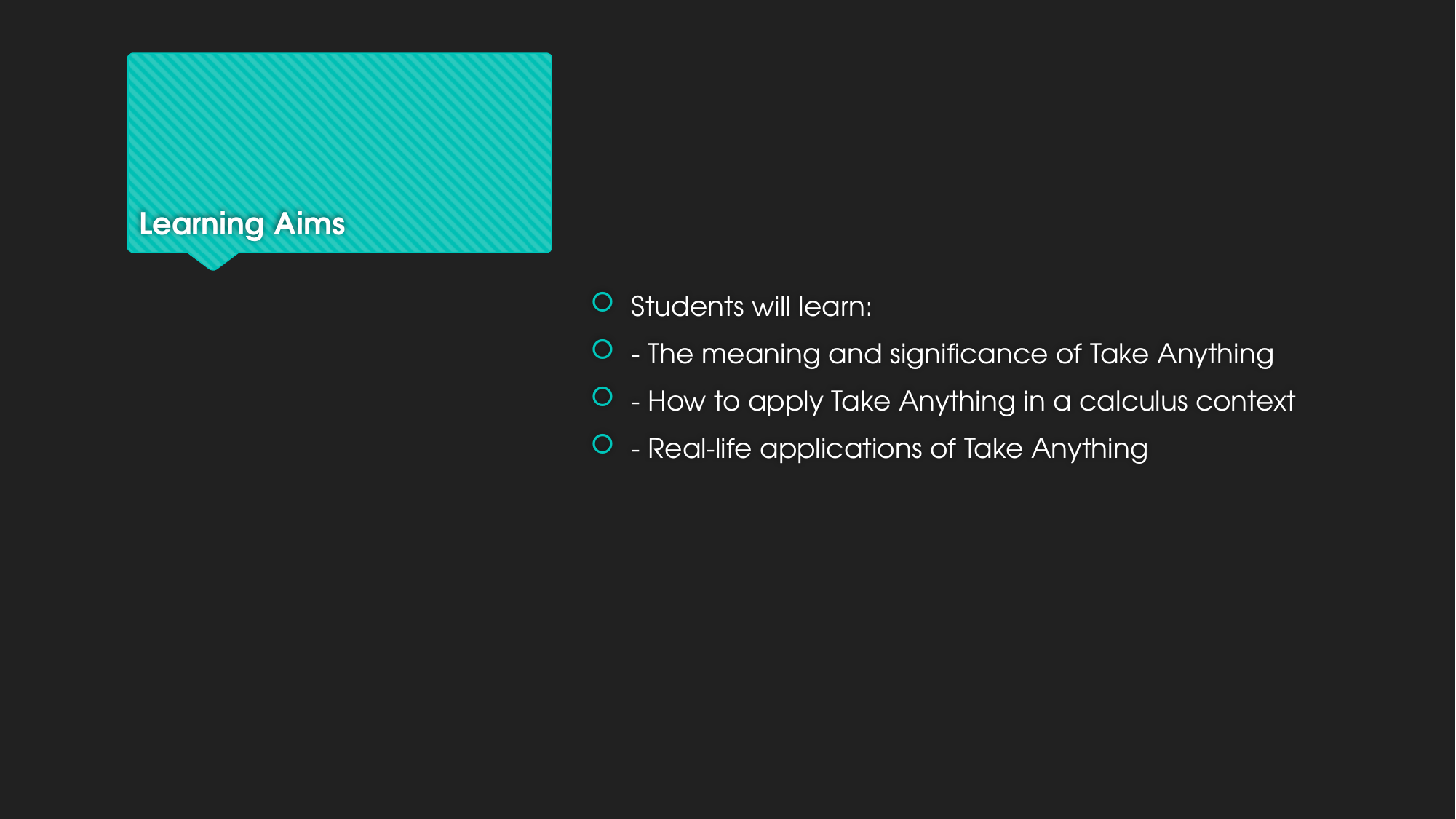

# Learning Aims
Students will learn:
- The meaning and significance of Take Anything
- How to apply Take Anything in a calculus context
- Real-life applications of Take Anything